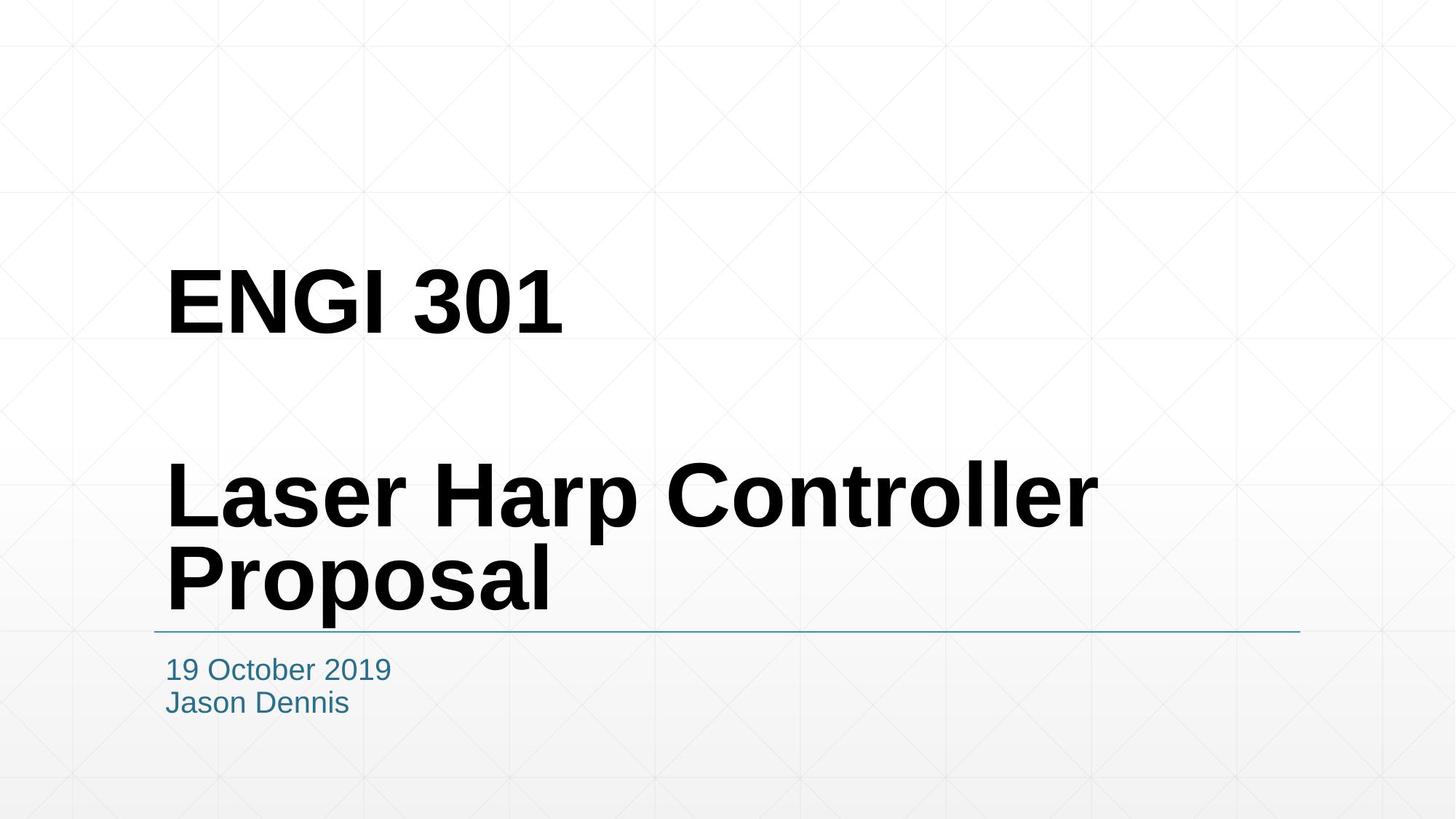

# ENGI 301 Laser Harp Controller Proposal
19 October 2019
Jason Dennis